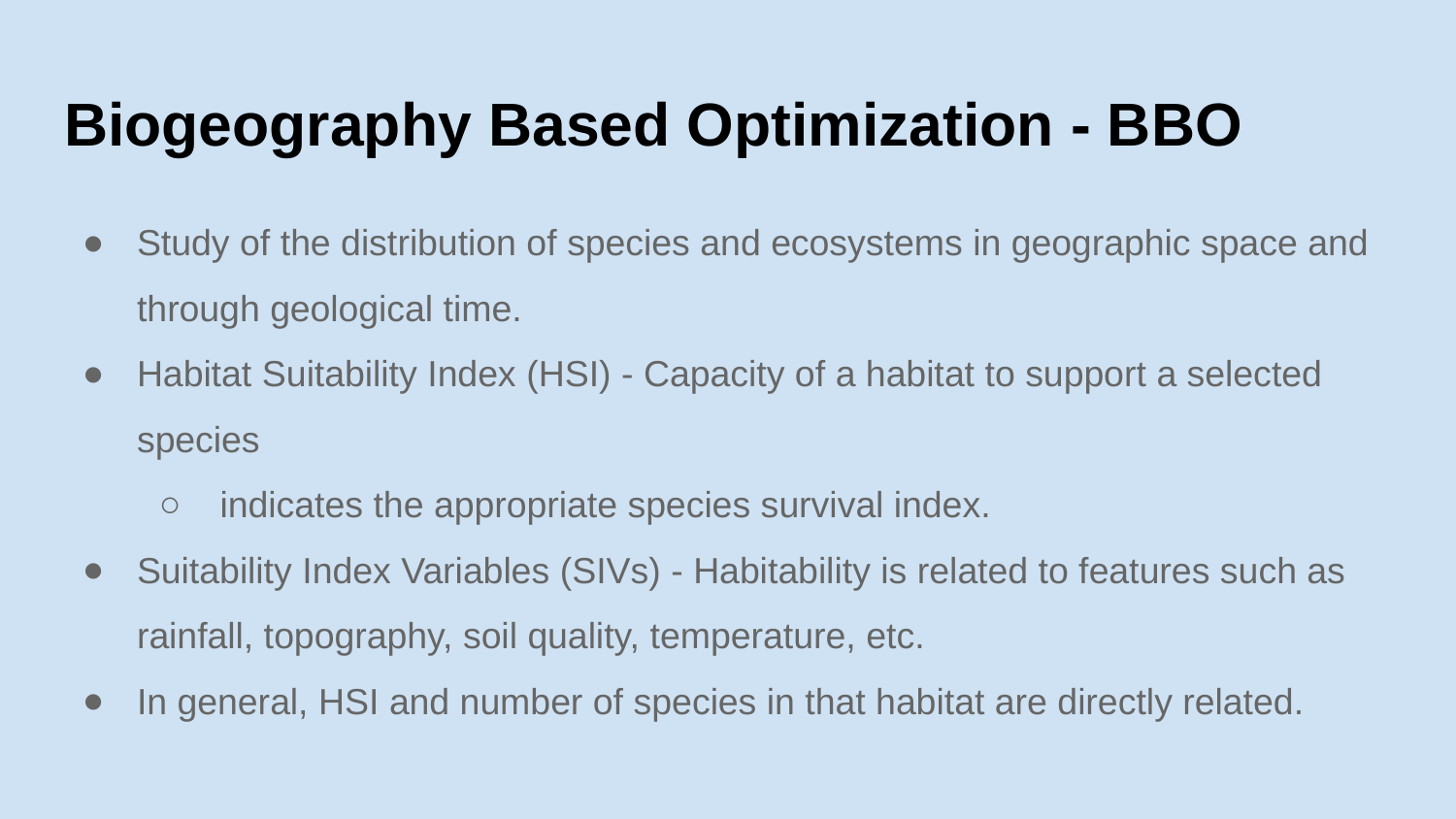

# Biogeography Based Optimization - BBO

Study of the distribution of species and ecosystems in geographic space and through geological time.
Habitat Suitability Index (HSI) - Capacity of a habitat to support a selected species
 indicates the appropriate species survival index.
Suitability Index Variables (SIVs) - Habitability is related to features such as rainfall, topography, soil quality, temperature, etc.
In general, HSI and number of species in that habitat are directly related.